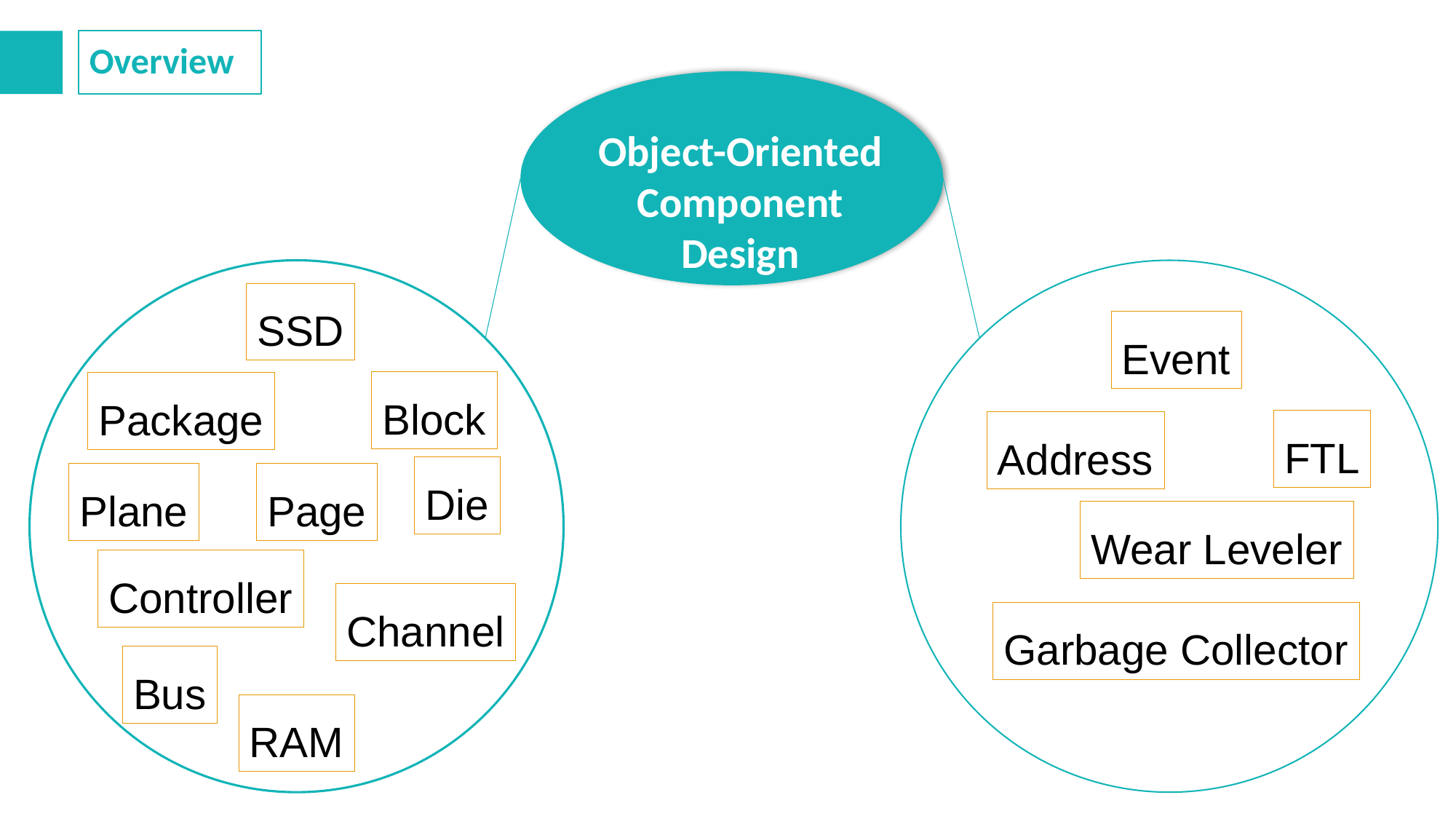

Overview

Object-Oriented Component Design

SSD
Event
Block
Package
FTL
Address
Die
Plane
Page
Wear Leveler
Controller
Channel
Garbage Collector
Bus
RAM